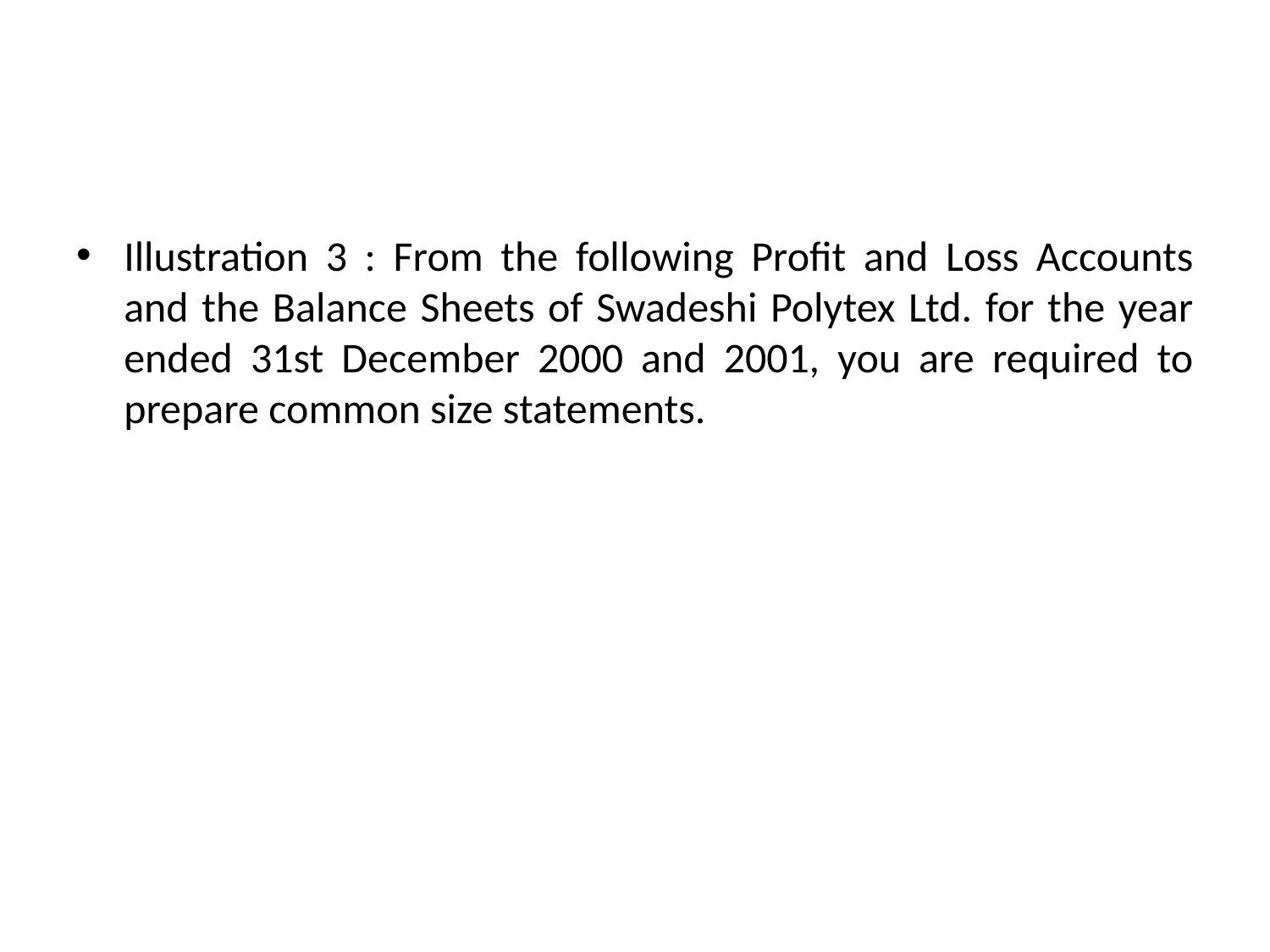

#
Illustration 3 : From the following Profit and Loss Accounts and the Balance Sheets of Swadeshi Polytex Ltd. for the year ended 31st December 2000 and 2001, you are required to prepare common size statements.